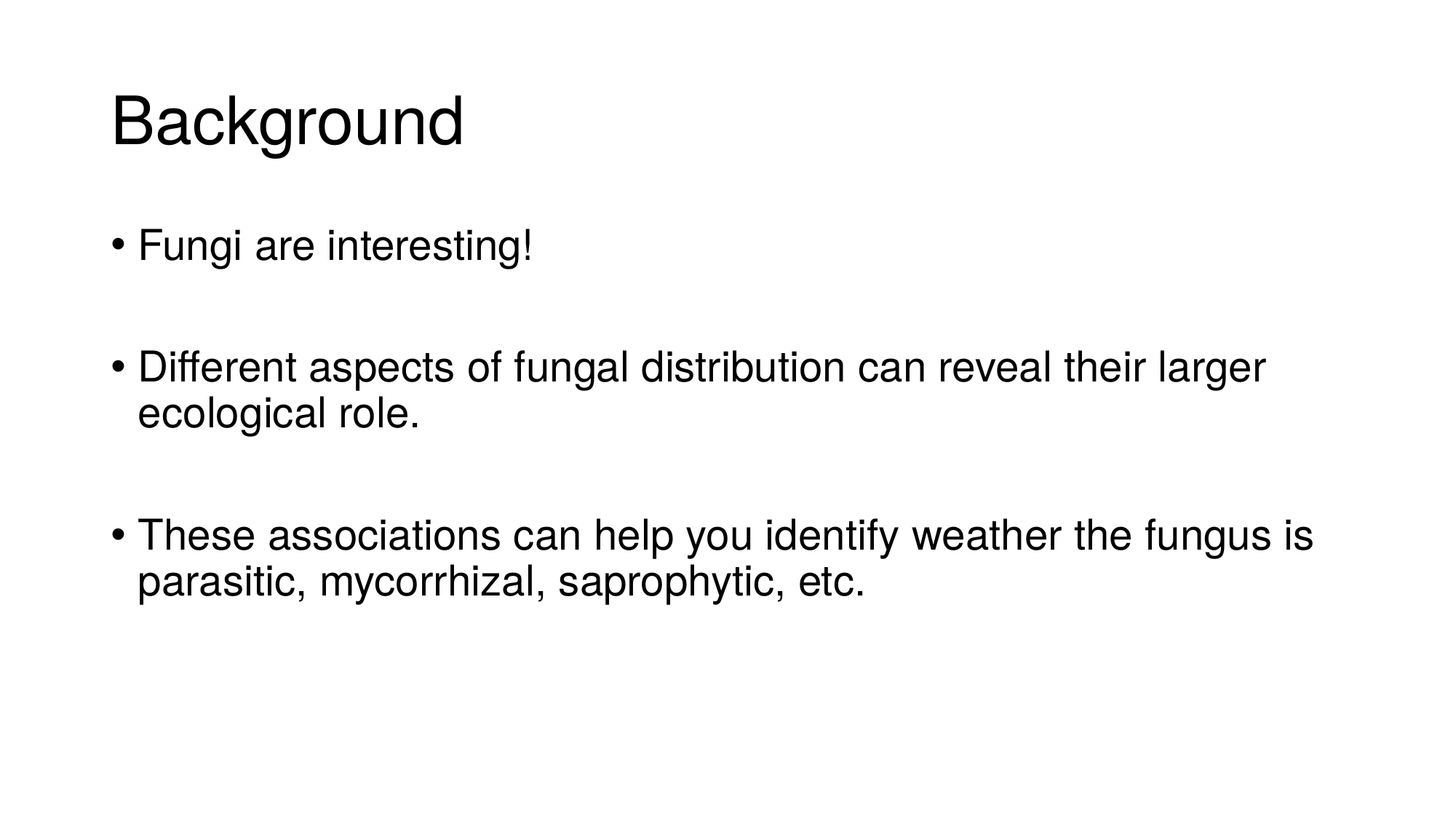

# Background
Fungi are interesting!

Different aspects of fungal distribution can reveal their larger ecological role.

These associations can help you identify weather the fungus is parasitic, mycorrhizal, saprophytic, etc.